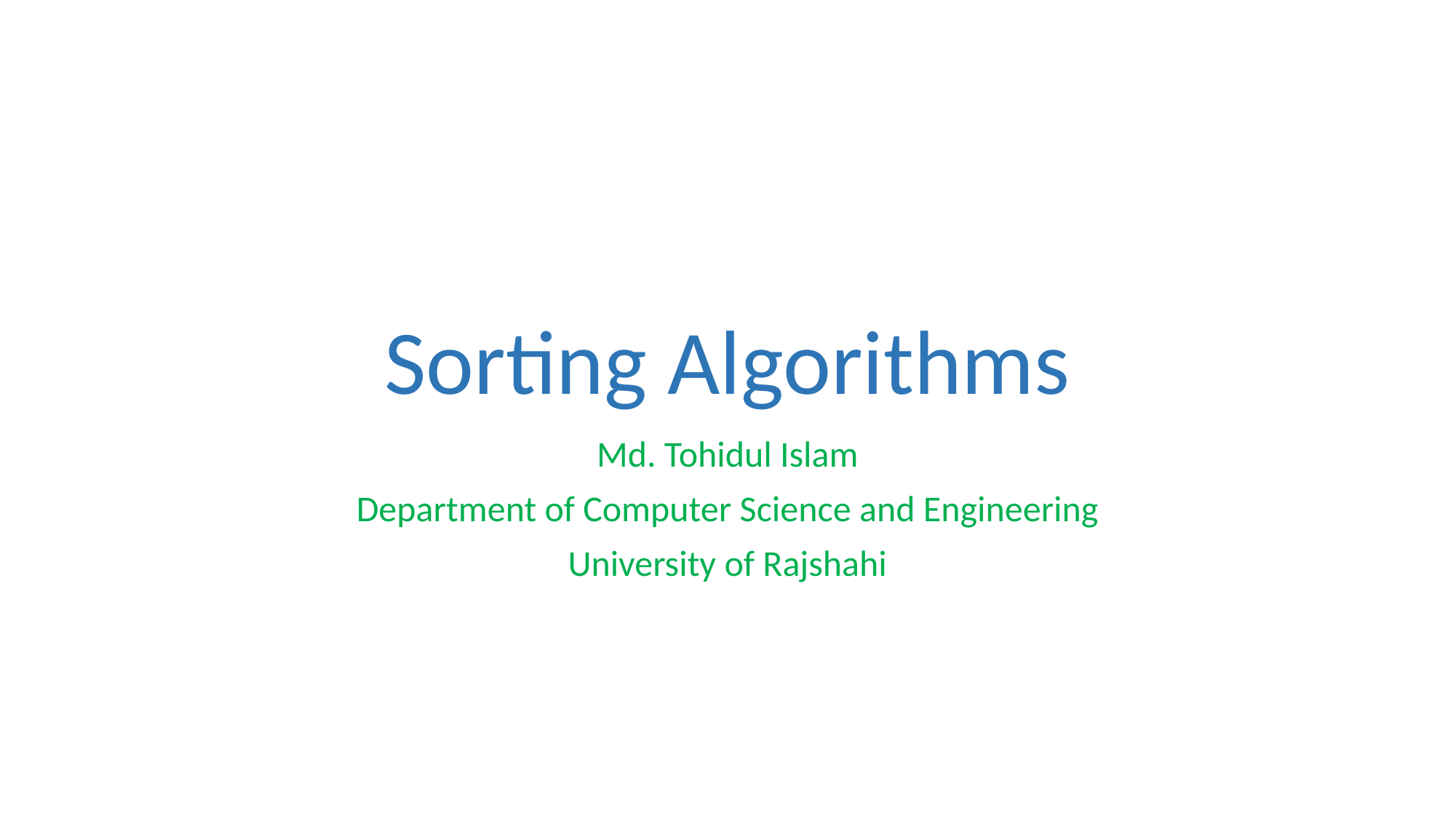

# Sorting Algorithms
Md. Tohidul Islam
Department of Computer Science and Engineering
University of Rajshahi